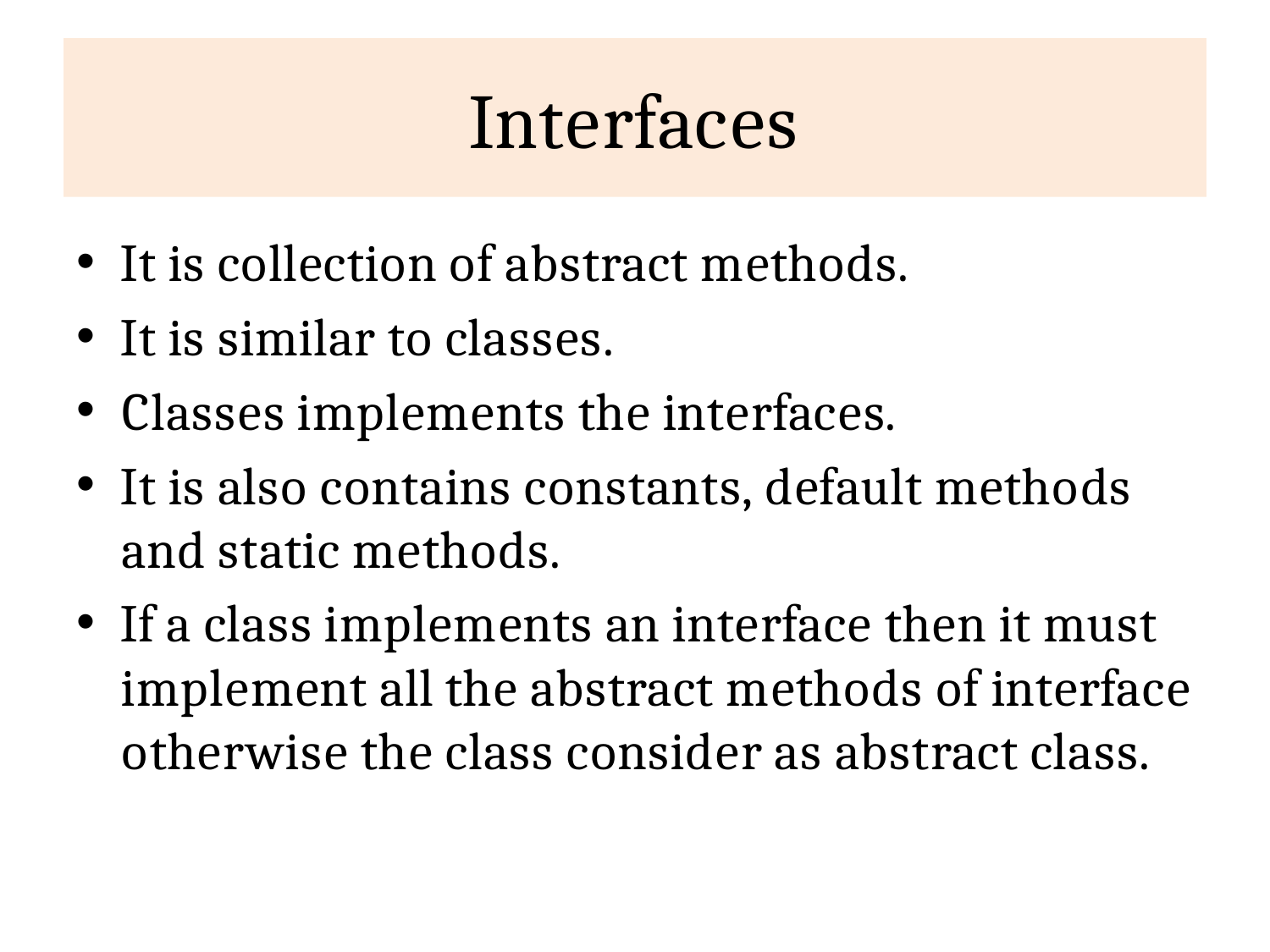

# Interfaces
It is collection of abstract methods.
It is similar to classes.
Classes implements the interfaces.
It is also contains constants, default methods and static methods.
If a class implements an interface then it must implement all the abstract methods of interface otherwise the class consider as abstract class.